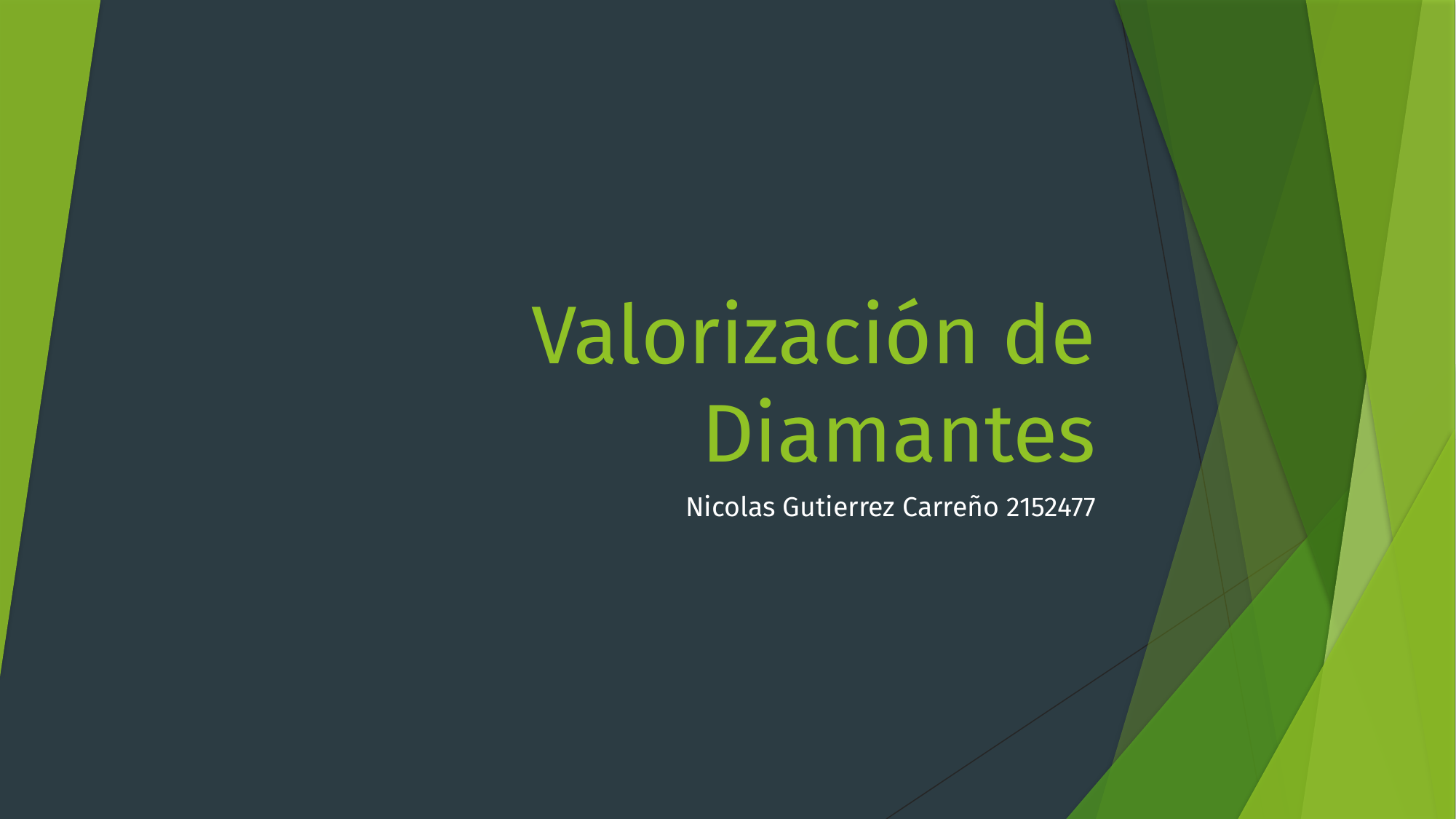

# Valorización de Diamantes
Nicolas Gutierrez Carreño 2152477